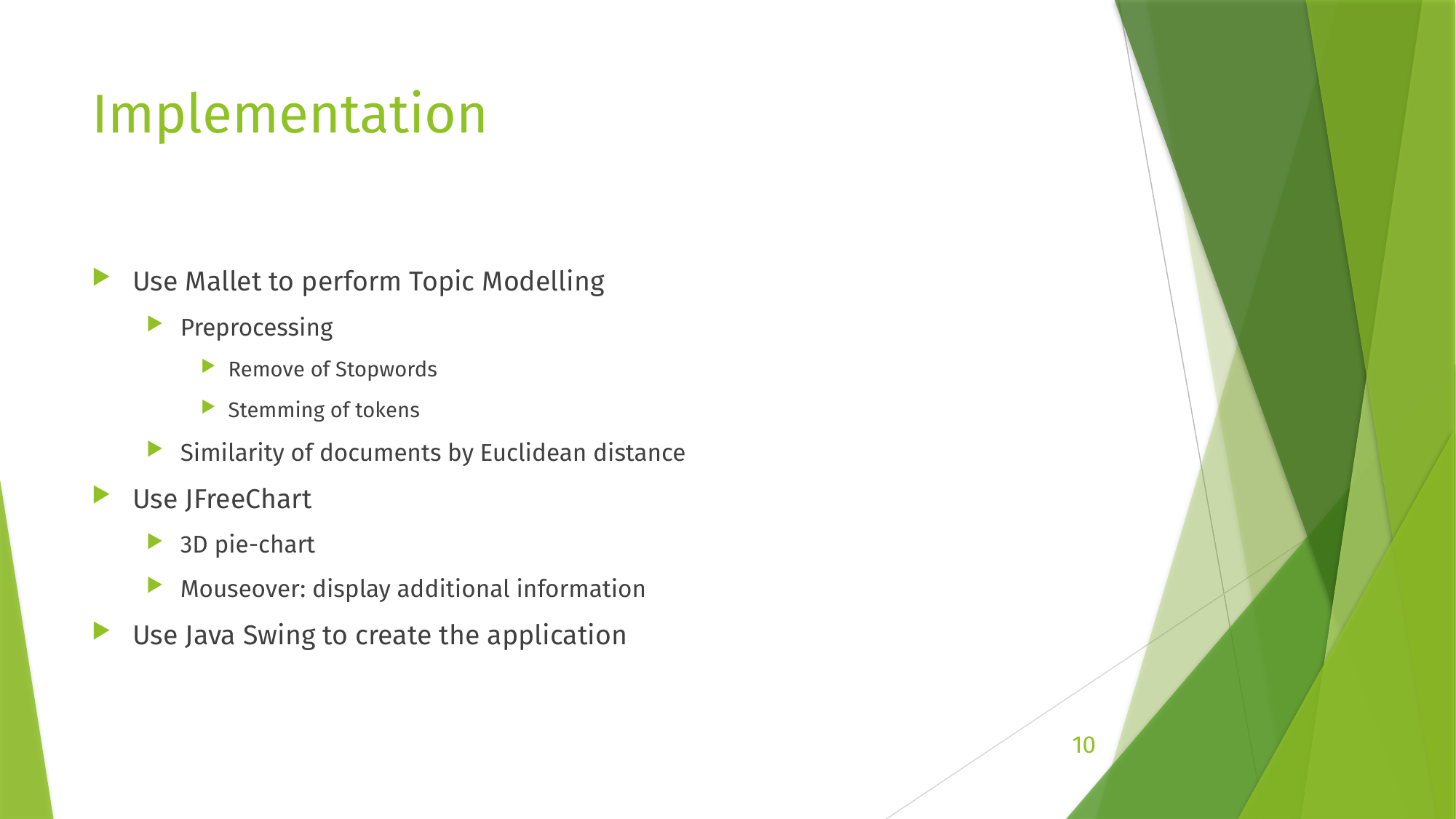

# Implementation
Use Mallet to perform Topic Modelling
Preprocessing
Remove of Stopwords
Stemming of tokens
Similarity of documents by Euclidean distance
Use JFreeChart
3D pie-chart
Mouseover: display additional information
Use Java Swing to create the application

10